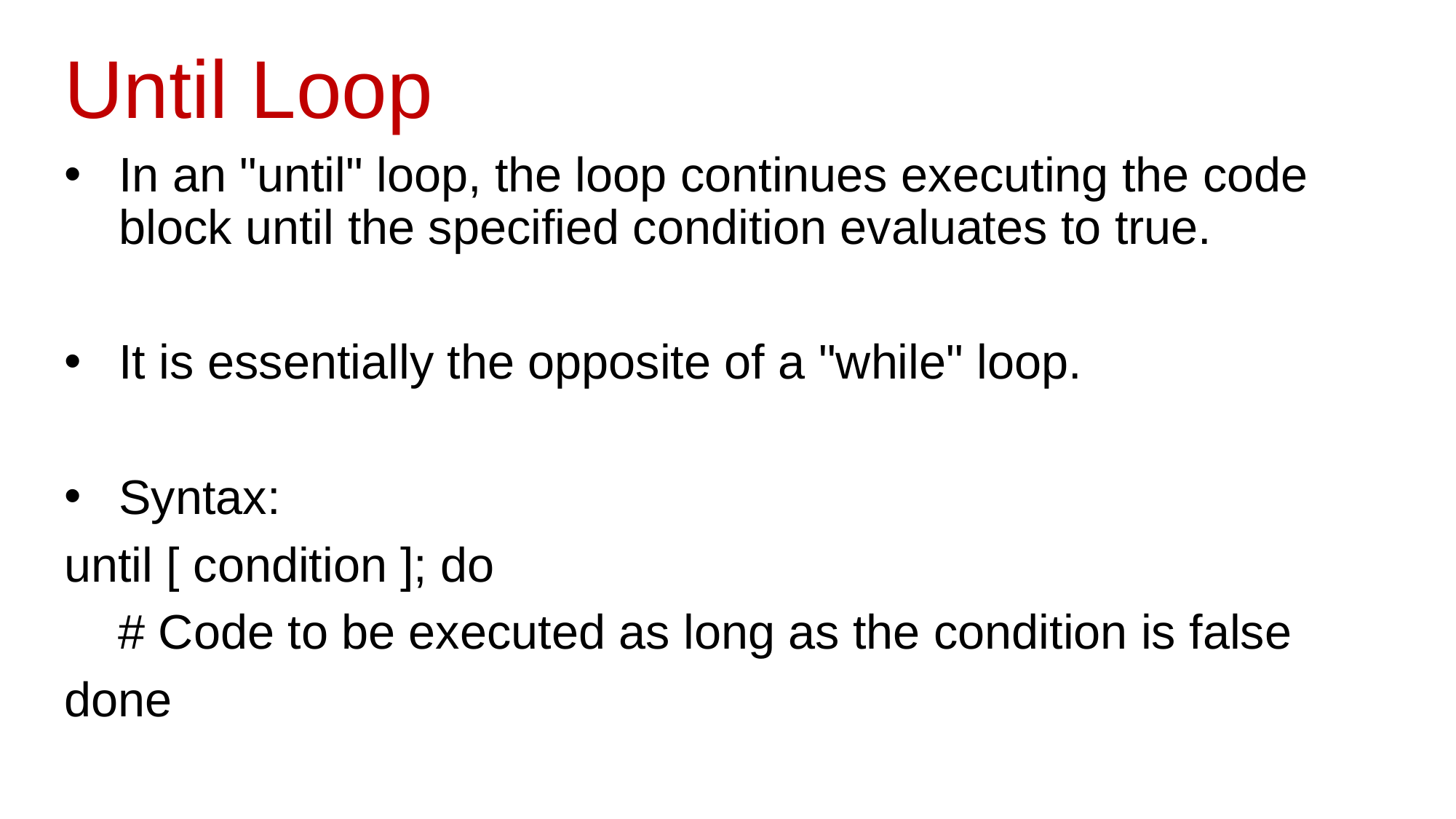

# Until Loop
In an "until" loop, the loop continues executing the code block until the specified condition evaluates to true.

It is essentially the opposite of a "while" loop.

Syntax:
until [ condition ]; do
    # Code to be executed as long as the condition is false
done